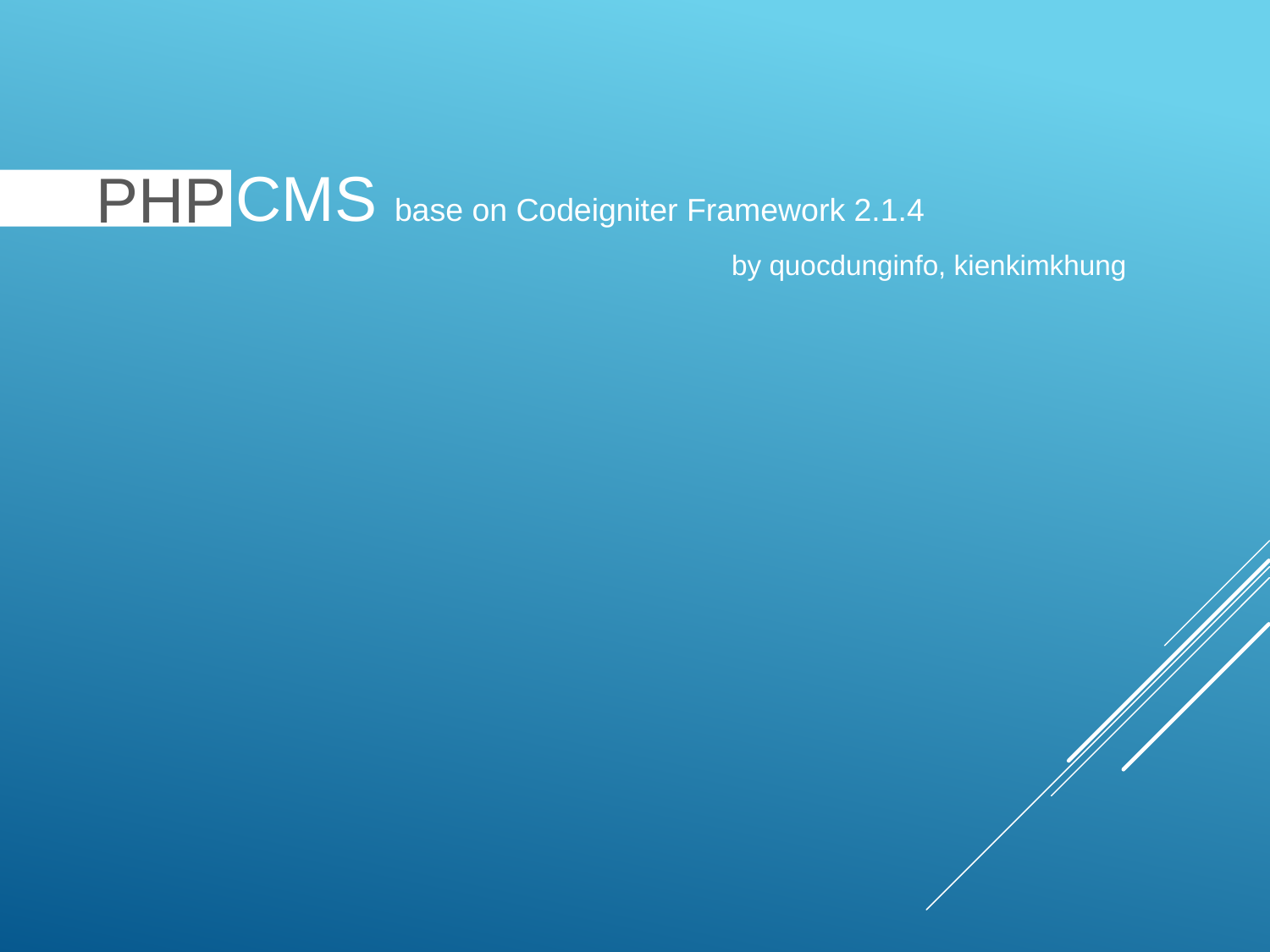

CMS base on Codeigniter Framework 2.1.4
PHP

by quocdunginfo, kienkimkhung